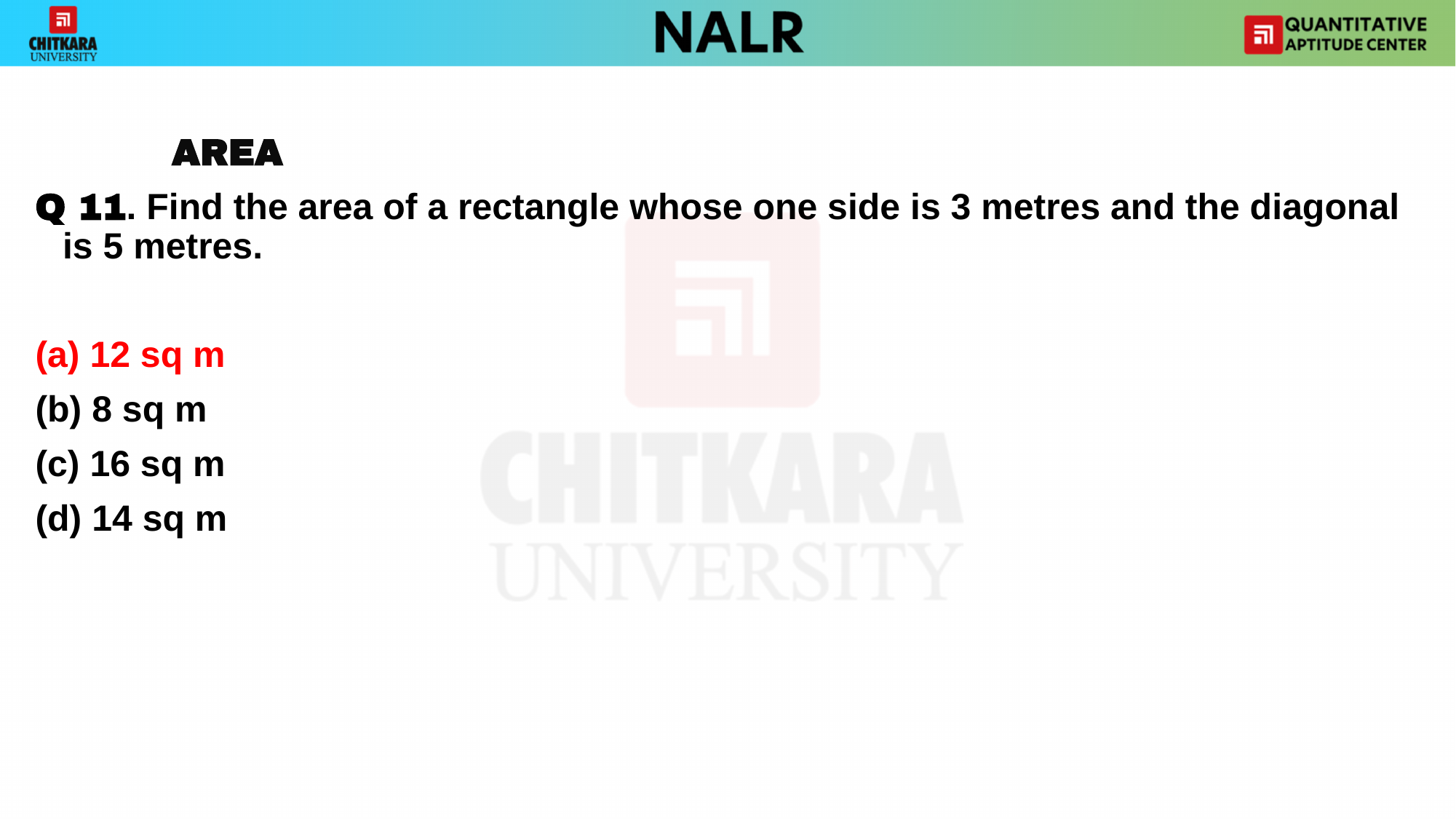

#
		AREA
Q 11. Find the area of a rectangle whose one side is 3 metres and the diagonal is 5 metres.

(a) 12 sq m
(b) 8 sq m
(c) 16 sq m
(d) 14 sq m